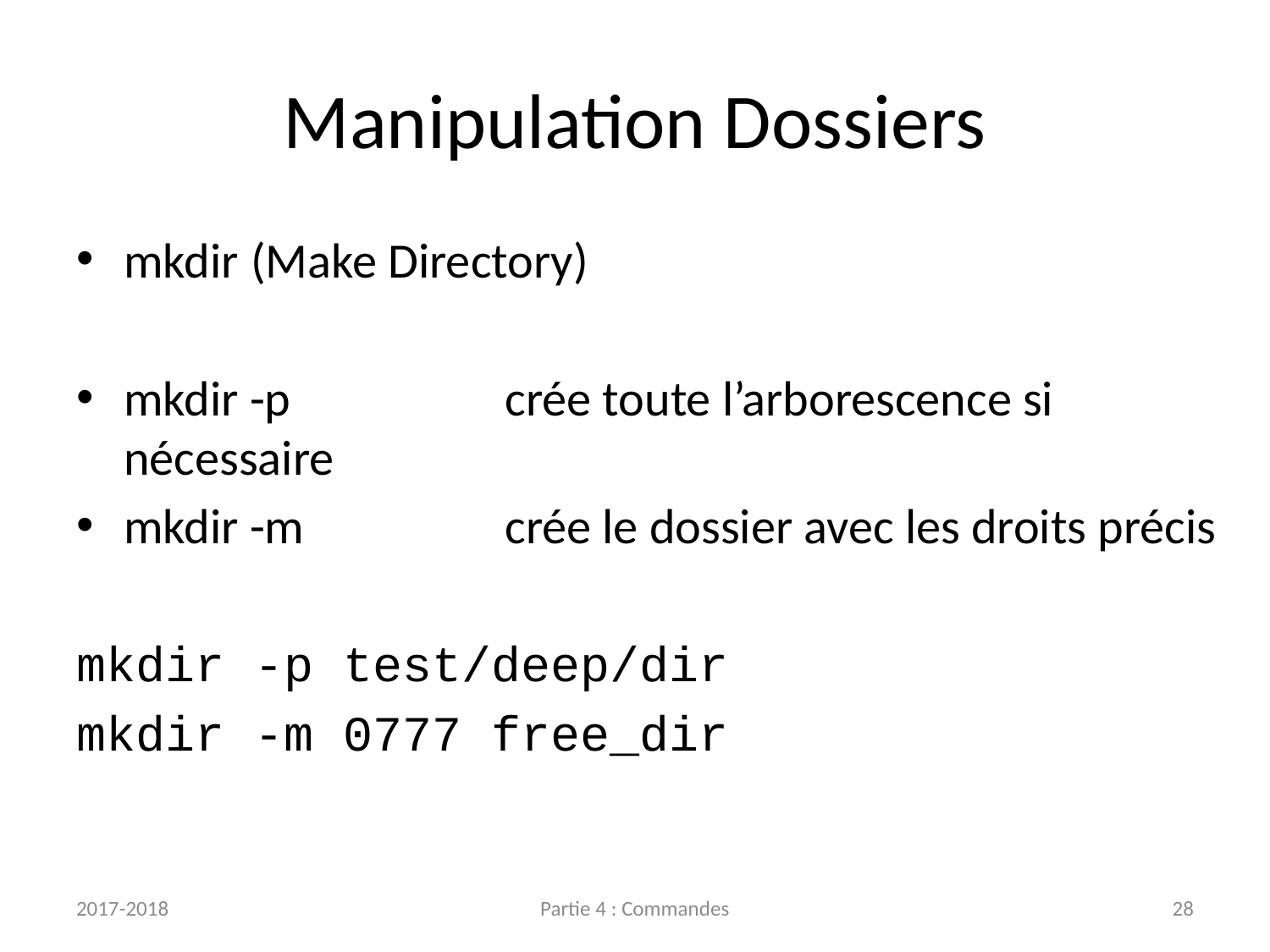

# Manipulation Dossiers
mkdir	(Make Directory)

mkdir -p		crée toute l’arborescence si nécessaire
mkdir -m		crée le dossier avec les droits précis

mkdir -p test/deep/dir
mkdir -m 0777 free_dir
2017-2018
Partie 4 : Commandes
28